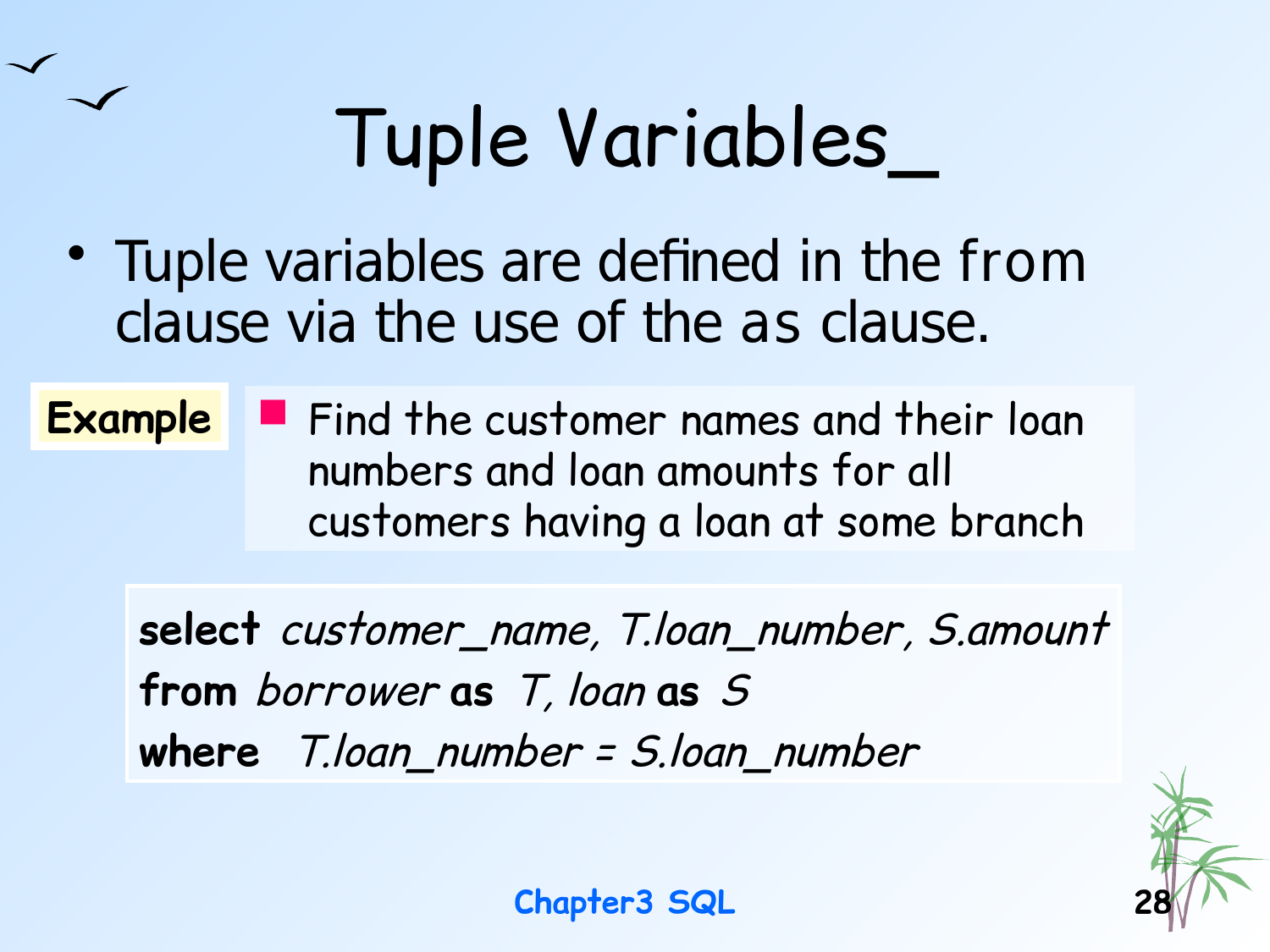

# Tuple Variables_
Tuple variables are defined in the from clause via the use of the as clause.
Example
Find the customer names and their loan numbers and loan amounts for all customers having a loan at some branch
select customer_name, T.loan_number, S.amount
from borrower as T, loan as S
where  T.loan_number = S.loan_number
Chapter3 SQL
28